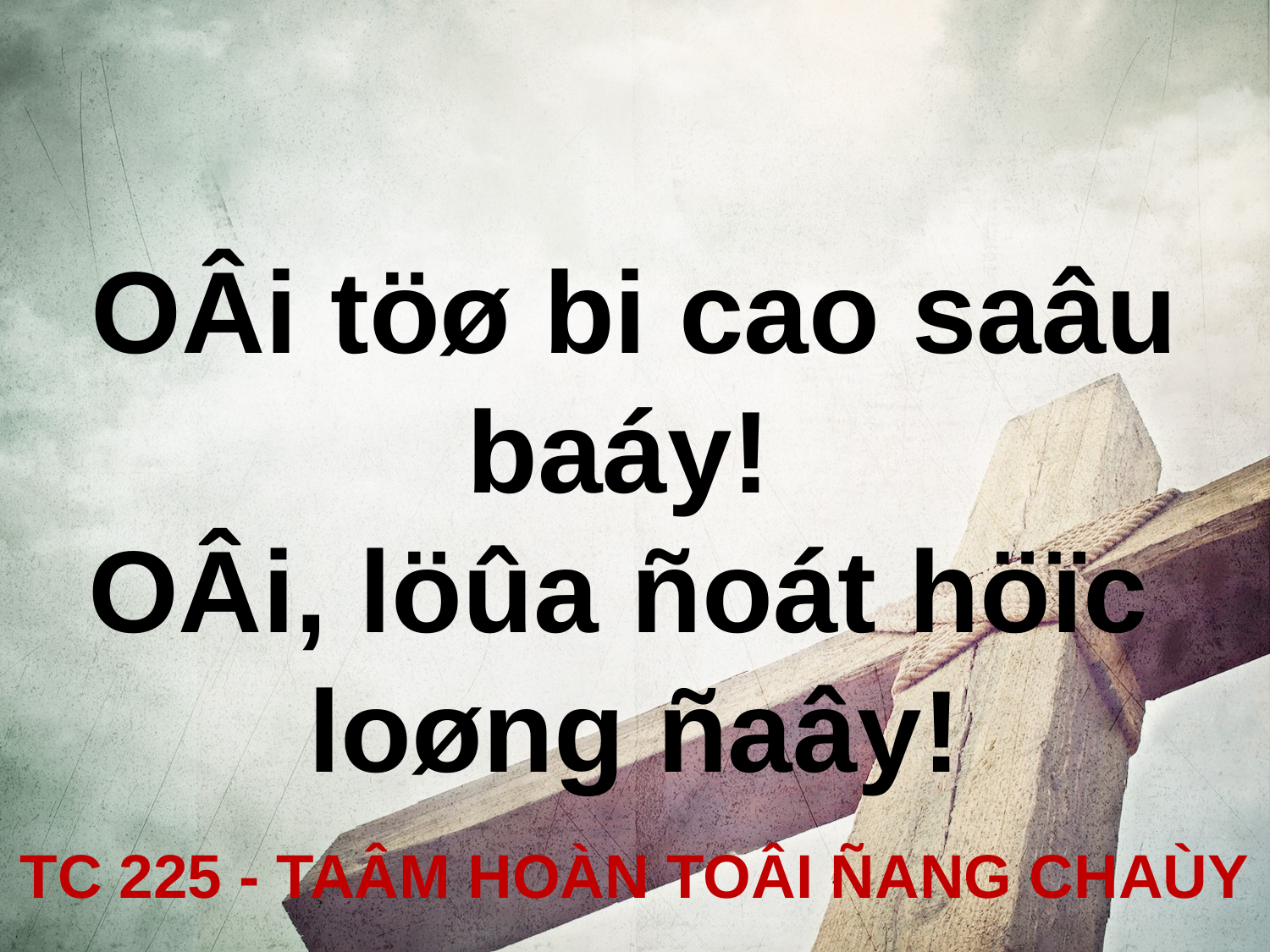

OÂi töø bi cao saâu baáy!
OÂi, löûa ñoát höïc
loøng ñaây!
TC 225 - TAÂM HOÀN TOÂI ÑANG CHAÙY